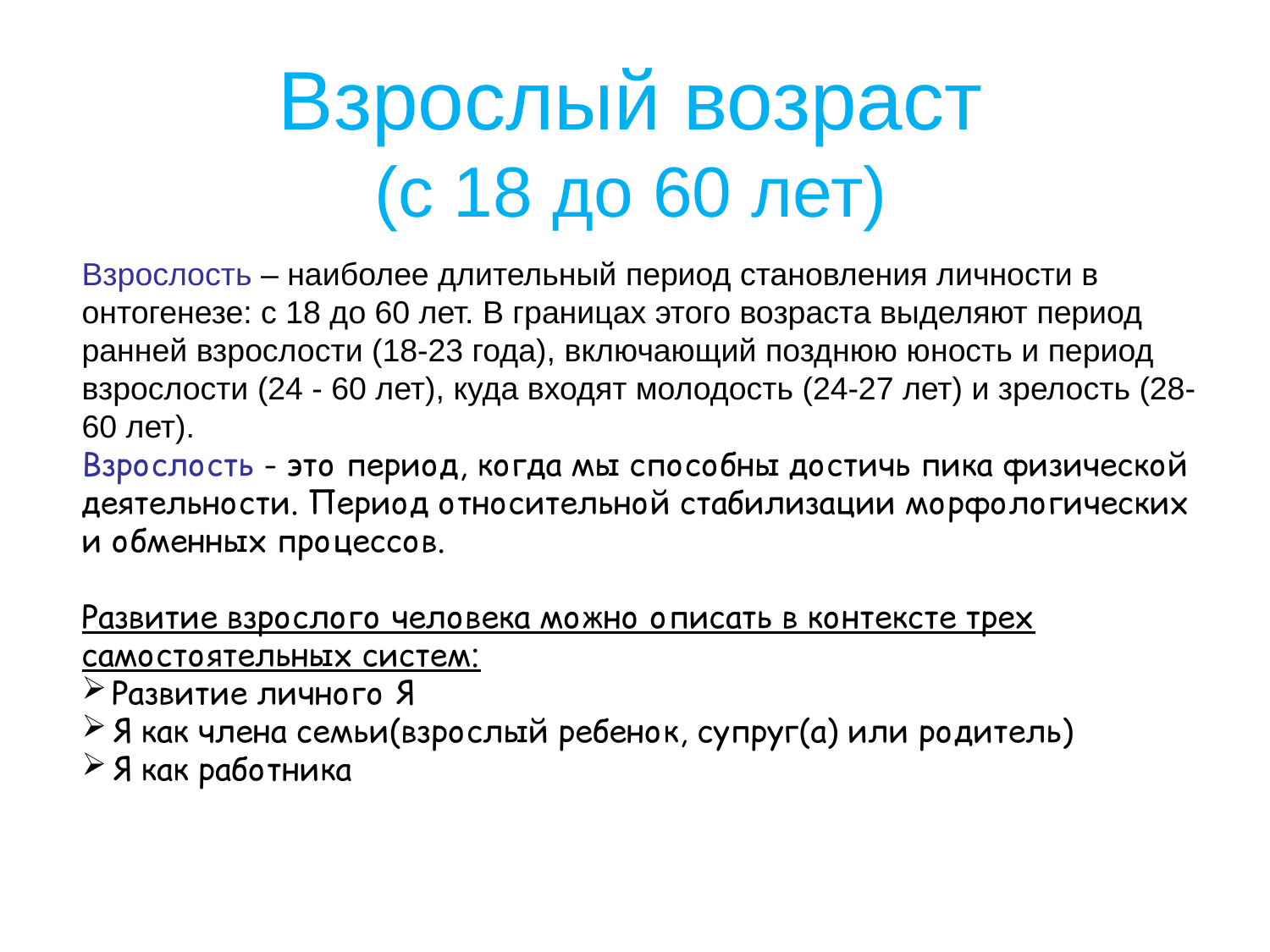

Взрослый возраст
(с 18 до 60 лет)

Взрослость – наиболее длительный период становления личности в онтогенезе: с 18 до 60 лет. В границах этого возраста выделяют период ранней взрослости (18-23 года), включающий позднюю юность и период взрослости (24 - 60 лет), куда входят молодость (24-27 лет) и зрелость (28-60 лет).
Взрослость - это период, когда мы способны достичь пика физической деятельности. Период относительной стабилизации морфологических и обменных процессов.

Развитие взрослого человека можно описать в контексте трех самостоятельных систем:
Развитие личного Я
Я как члена семьи(взрослый ребенок, супруг(а) или родитель)
Я как работника